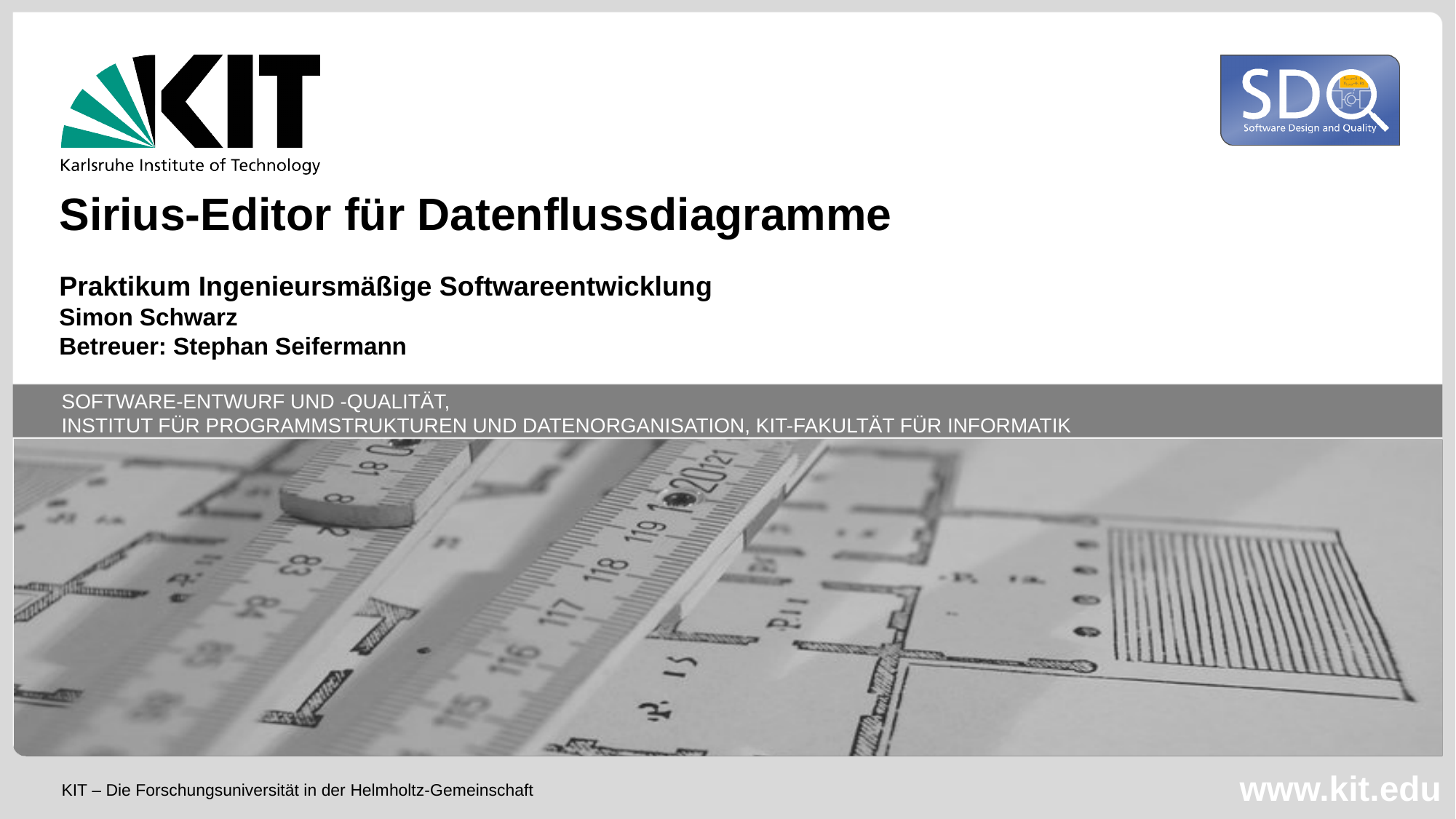

Sirius-Editor für Datenflussdiagramme
Praktikum Ingenieursmäßige Softwareentwicklung
Simon Schwarz
Betreuer: Stephan Seifermann